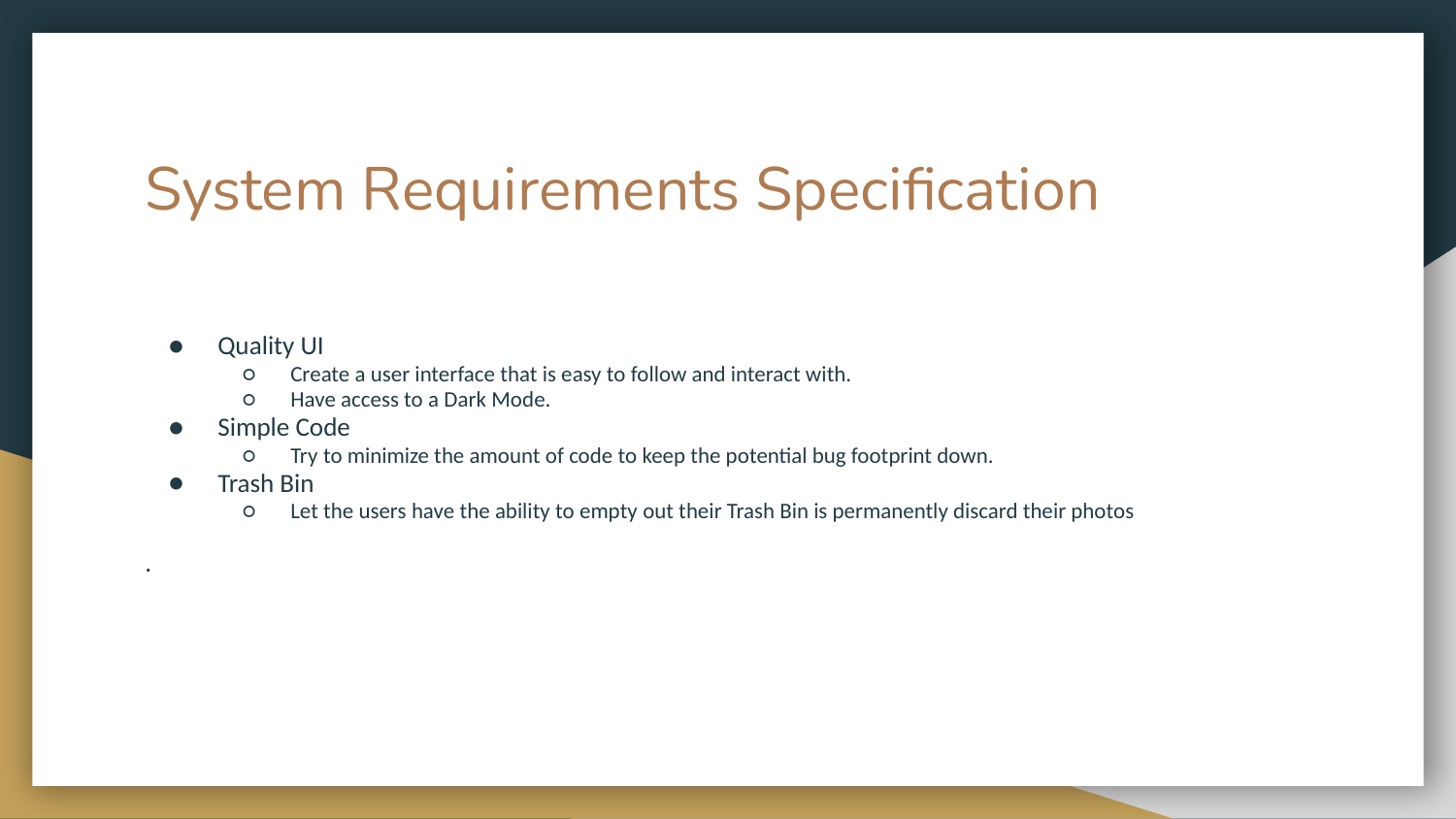

# System Requirements Specification

Quality UI
Create a user interface that is easy to follow and interact with.
Have access to a Dark Mode.
Simple Code
Try to minimize the amount of code to keep the potential bug footprint down.
Trash Bin
Let the users have the ability to empty out their Trash Bin is permanently discard their photos
.